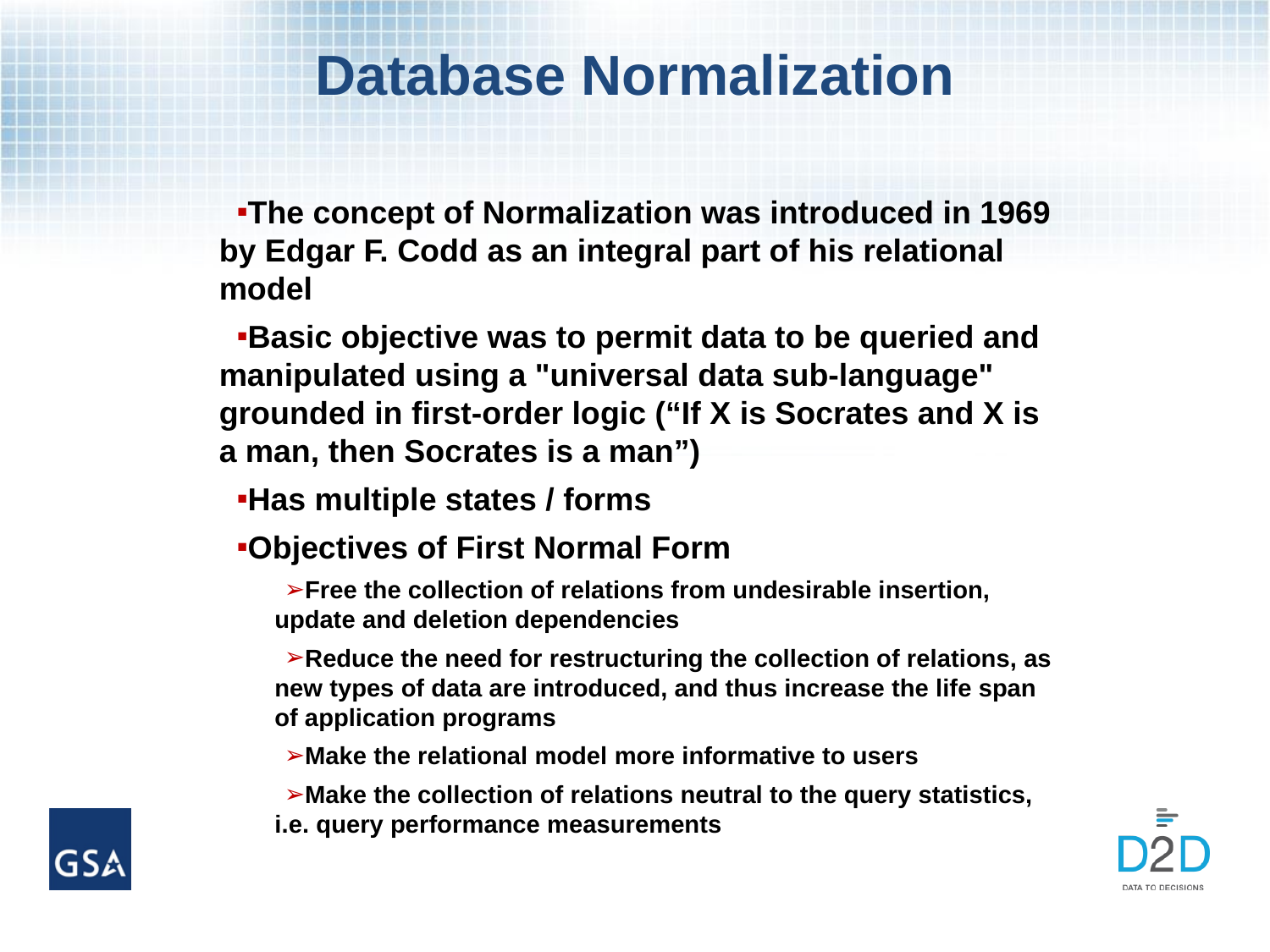

# Database Normalization
The concept of Normalization was introduced in 1969 by Edgar F. Codd as an integral part of his relational model
Basic objective was to permit data to be queried and manipulated using a "universal data sub-language" grounded in first-order logic (“If X is Socrates and X is a man, then Socrates is a man”)
Has multiple states / forms
Objectives of First Normal Form
Free the collection of relations from undesirable insertion, update and deletion dependencies
Reduce the need for restructuring the collection of relations, as new types of data are introduced, and thus increase the life span of application programs
Make the relational model more informative to users
Make the collection of relations neutral to the query statistics, i.e. query performance measurements